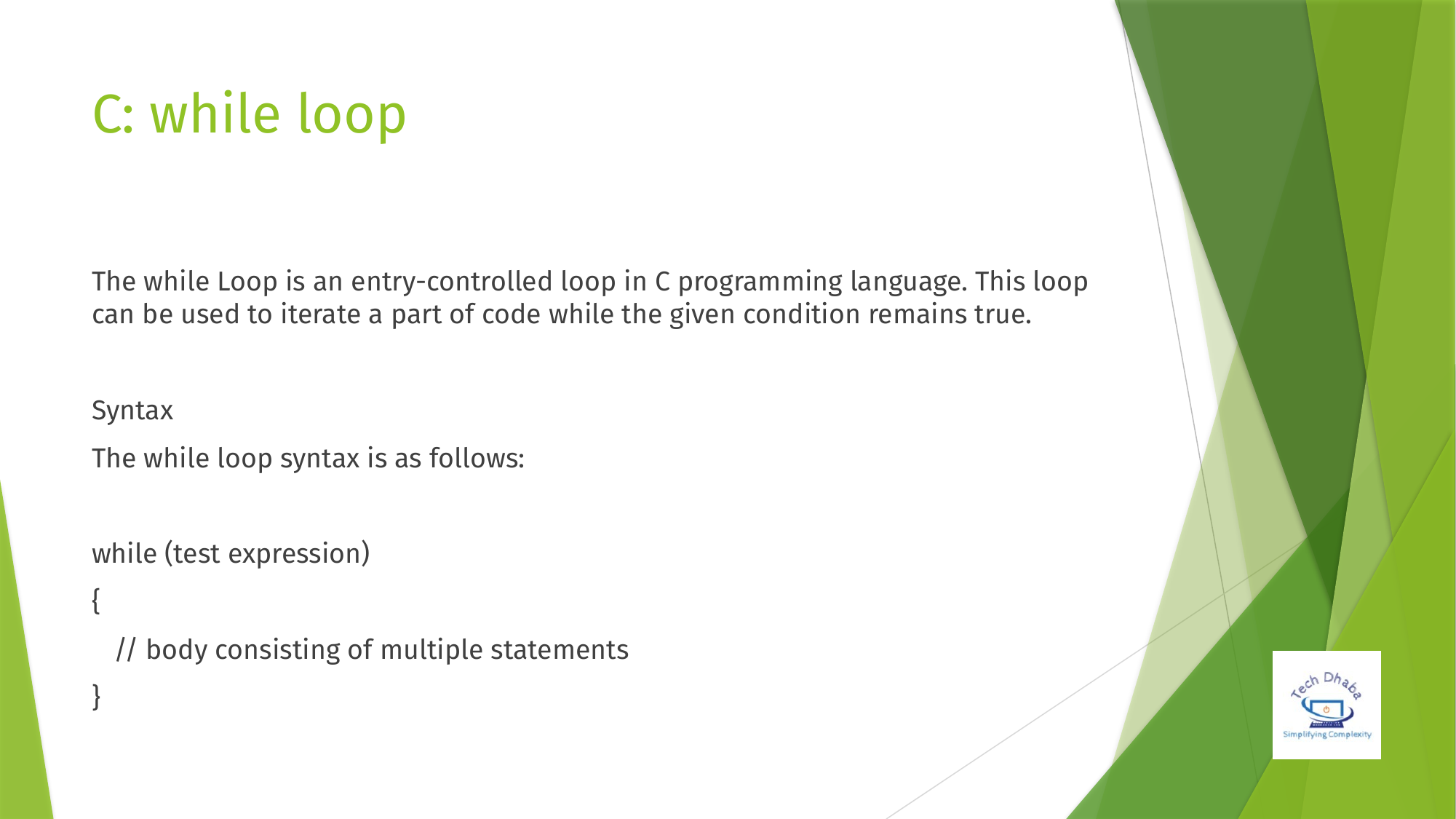

# C: while loop
The while Loop is an entry-controlled loop in C programming language. This loop can be used to iterate a part of code while the given condition remains true.

Syntax
The while loop syntax is as follows:

while (test expression)
{
   // body consisting of multiple statements
}